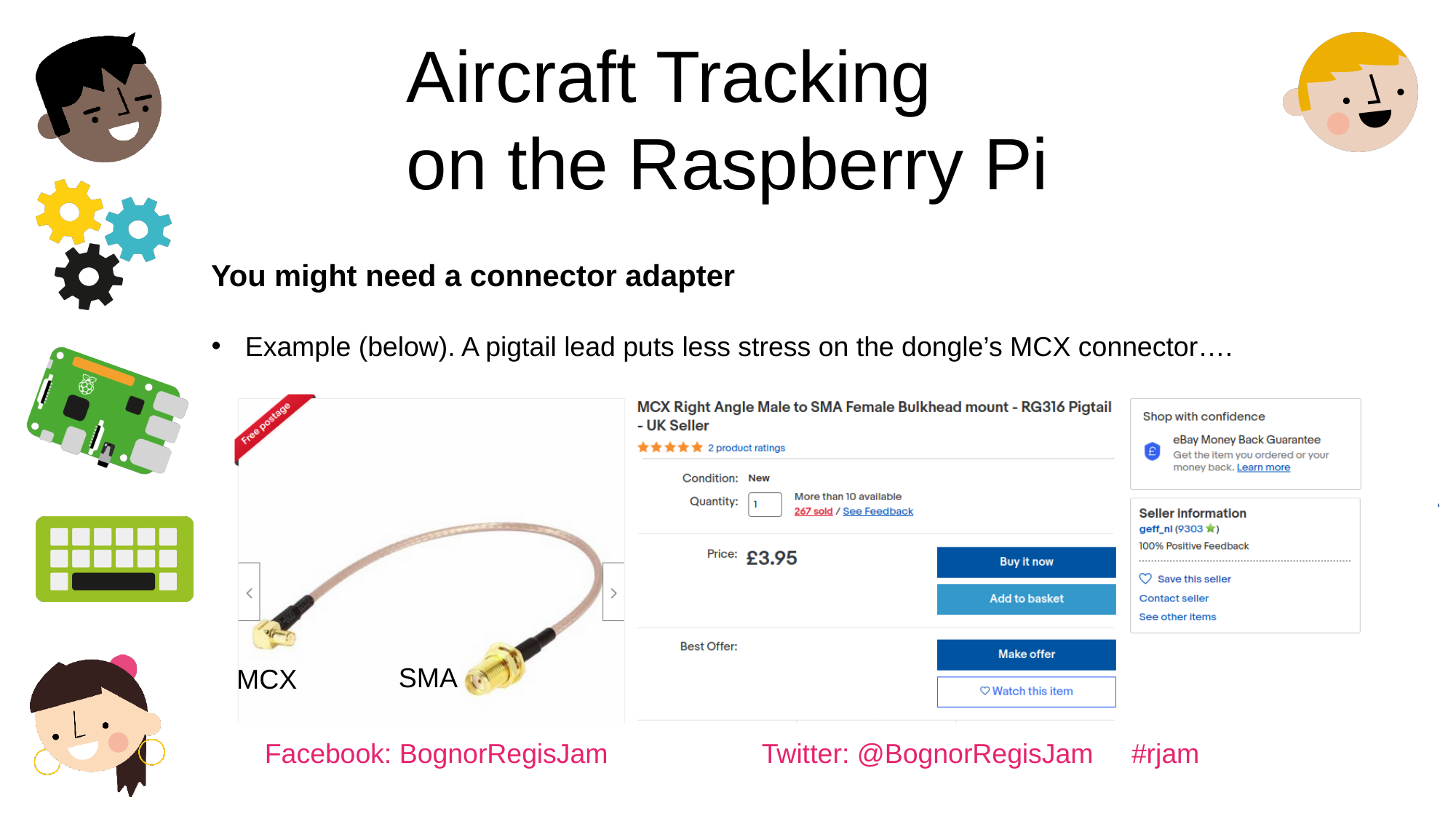

Aircraft Tracking
on the Raspberry Pi

You might need a connector adapter

Example (below). A pigtail lead puts less stress on the dongle’s MCX connector….

SMA
MCX
Facebook: BognorRegisJam
Twitter: @BognorRegisJam     #rjam